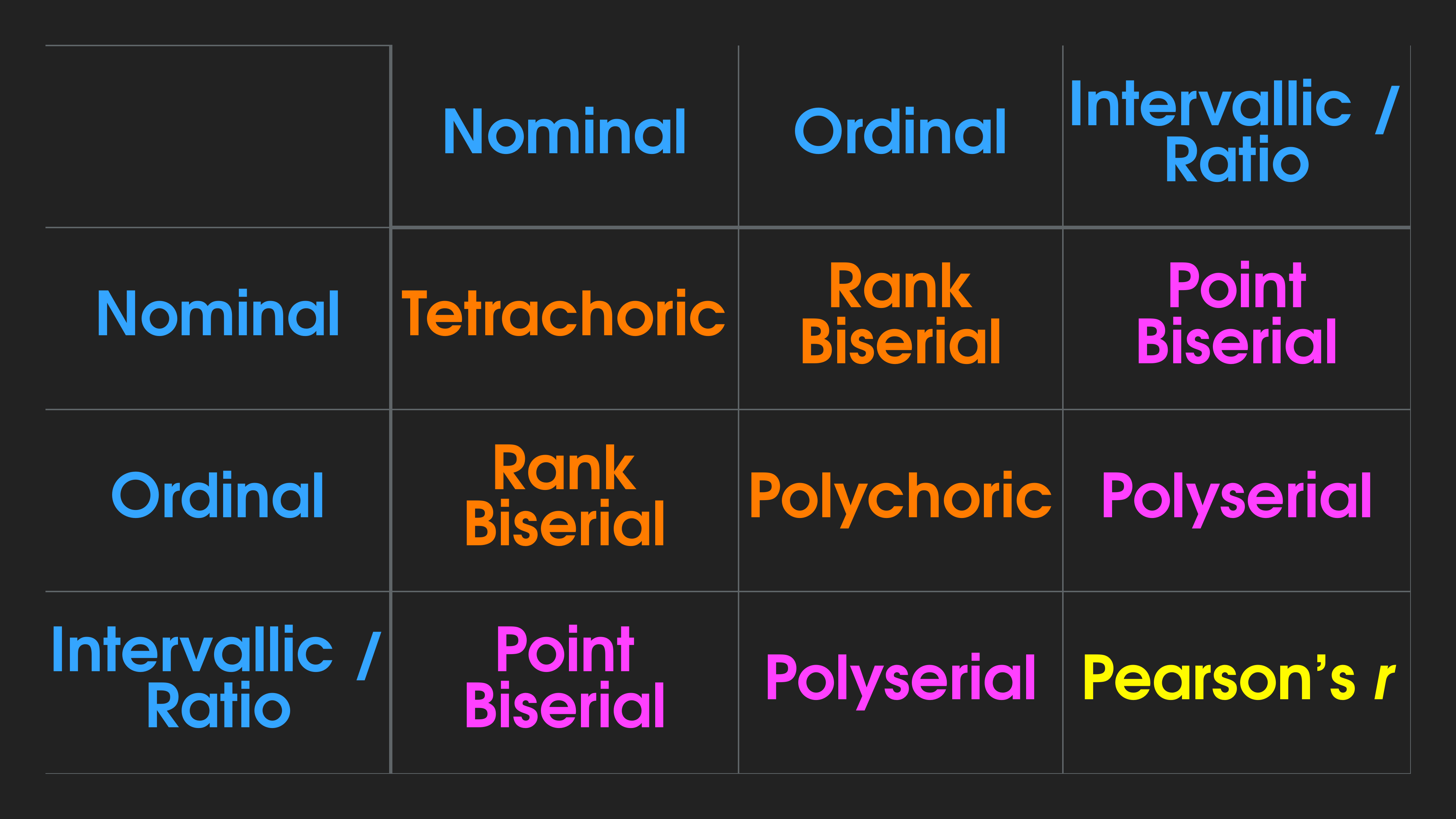

|  | Nominal | Ordinal | Intervallic / Ratio |
| --- | --- | --- | --- |
| Nominal | Tetrachoric | Rank Biserial | Point Biserial |
| Ordinal | Rank Biserial | Polychoric | Polyserial |
| Intervallic / Ratio | Point Biserial | Polyserial | Pearson’s r |